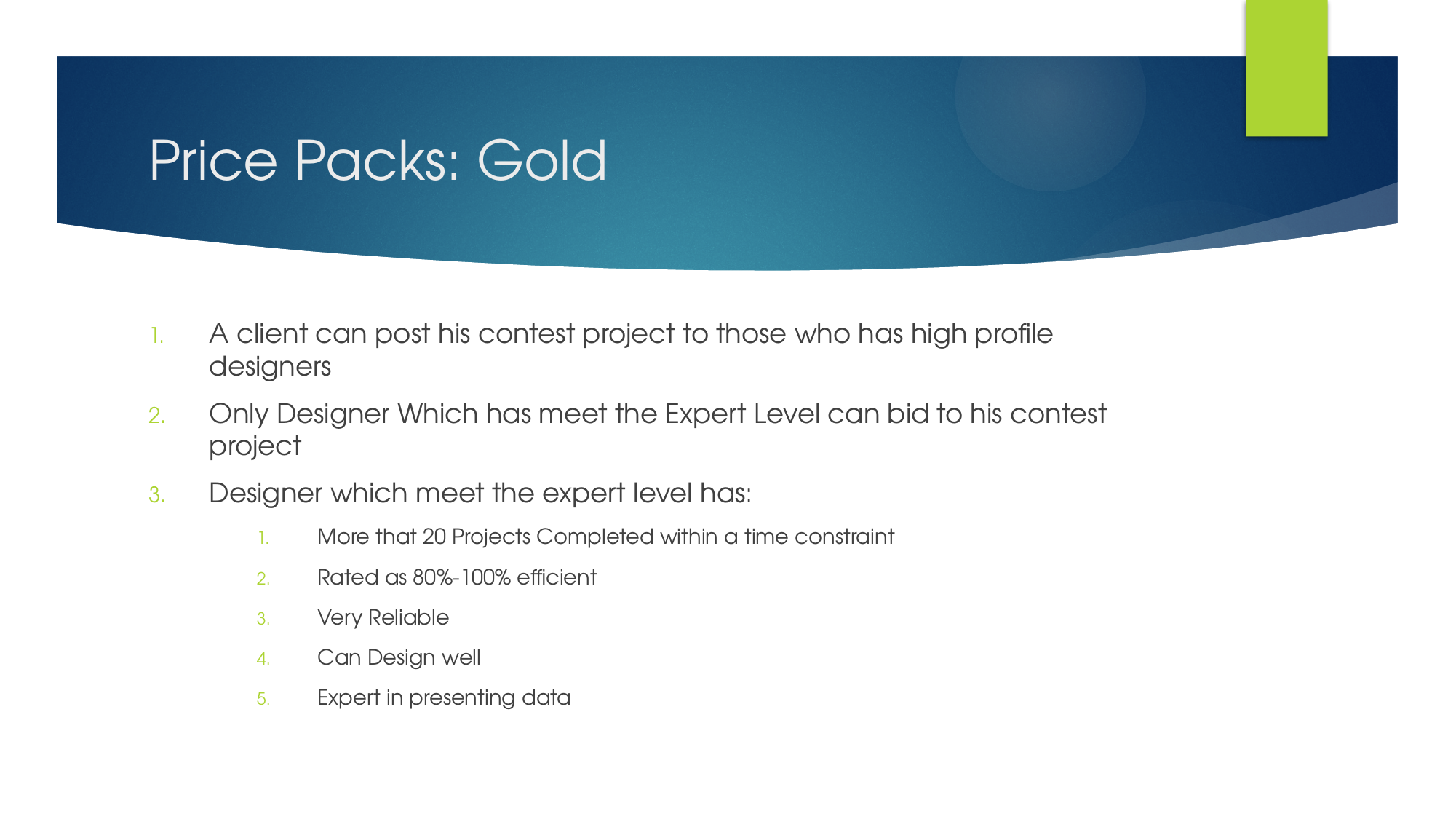

# Price Packs: Gold
A client can post his contest project to those who has high profile designers
Only Designer Which has meet the Expert Level can bid to his contest project
Designer which meet the expert level has:
More that 20 Projects Completed within a time constraint
Rated as 80%-100% efficient
Very Reliable
Can Design well
Expert in presenting data